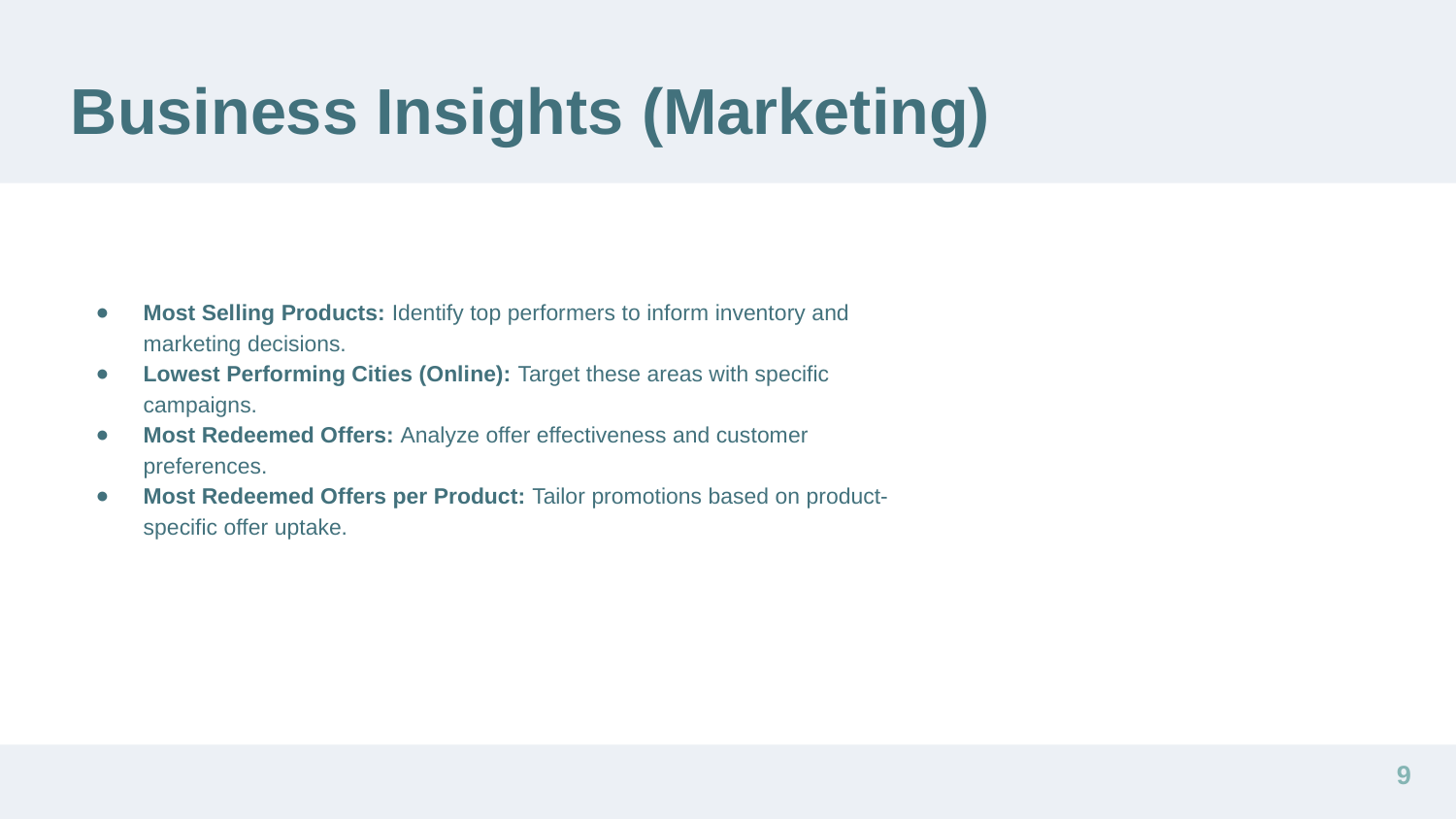

Business Insights (Marketing)
Most Selling Products: Identify top performers to inform inventory and marketing decisions.
Lowest Performing Cities (Online): Target these areas with specific campaigns.
Most Redeemed Offers: Analyze offer effectiveness and customer preferences.
Most Redeemed Offers per Product: Tailor promotions based on product-specific offer uptake.

9